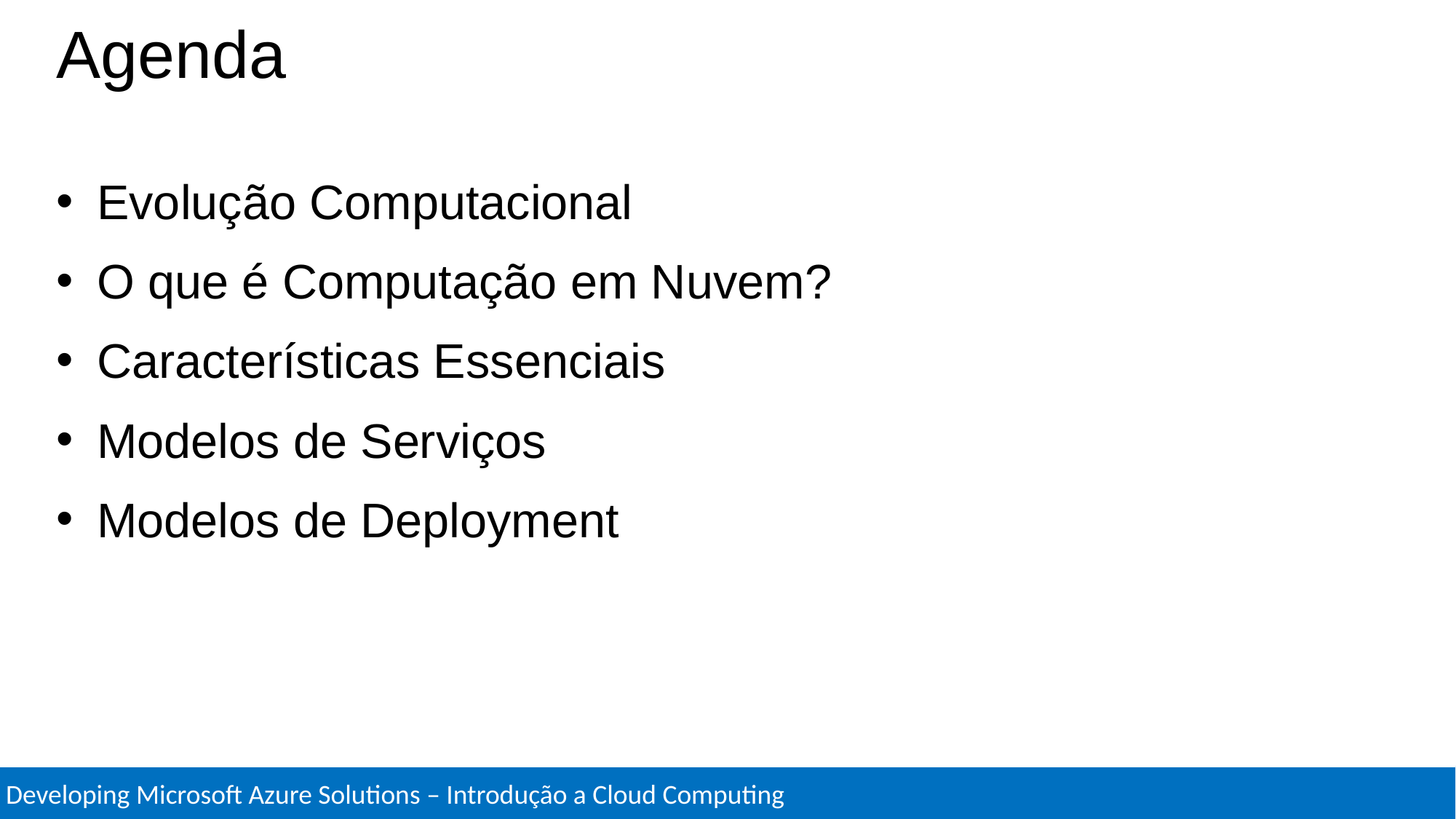

# Agenda
Evolução Computacional
O que é Computação em Nuvem?
Características Essenciais
Modelos de Serviços
Modelos de Deployment